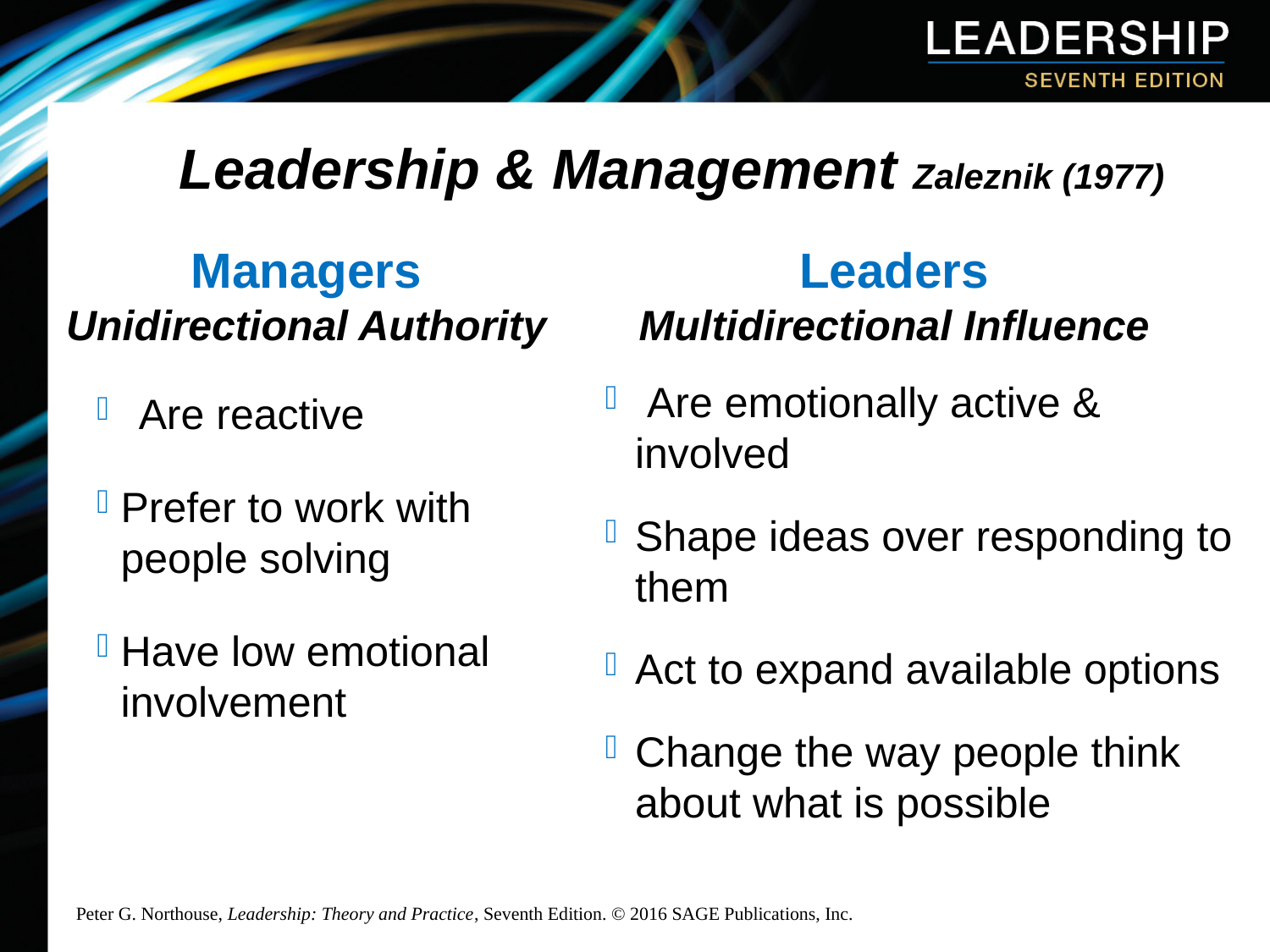

# Leadership & Management Zaleznik (1977)
Managers
Unidirectional Authority
Leaders
Multidirectional Influence
 Are emotionally active & involved
Shape ideas over responding to them
Act to expand available options
Change the way people think about what is possible
 Are reactive
Prefer to work with people solving
Have low emotional involvement
Peter G. Northouse, Leadership: Theory and Practice, Seventh Edition. © 2016 SAGE Publications, Inc.